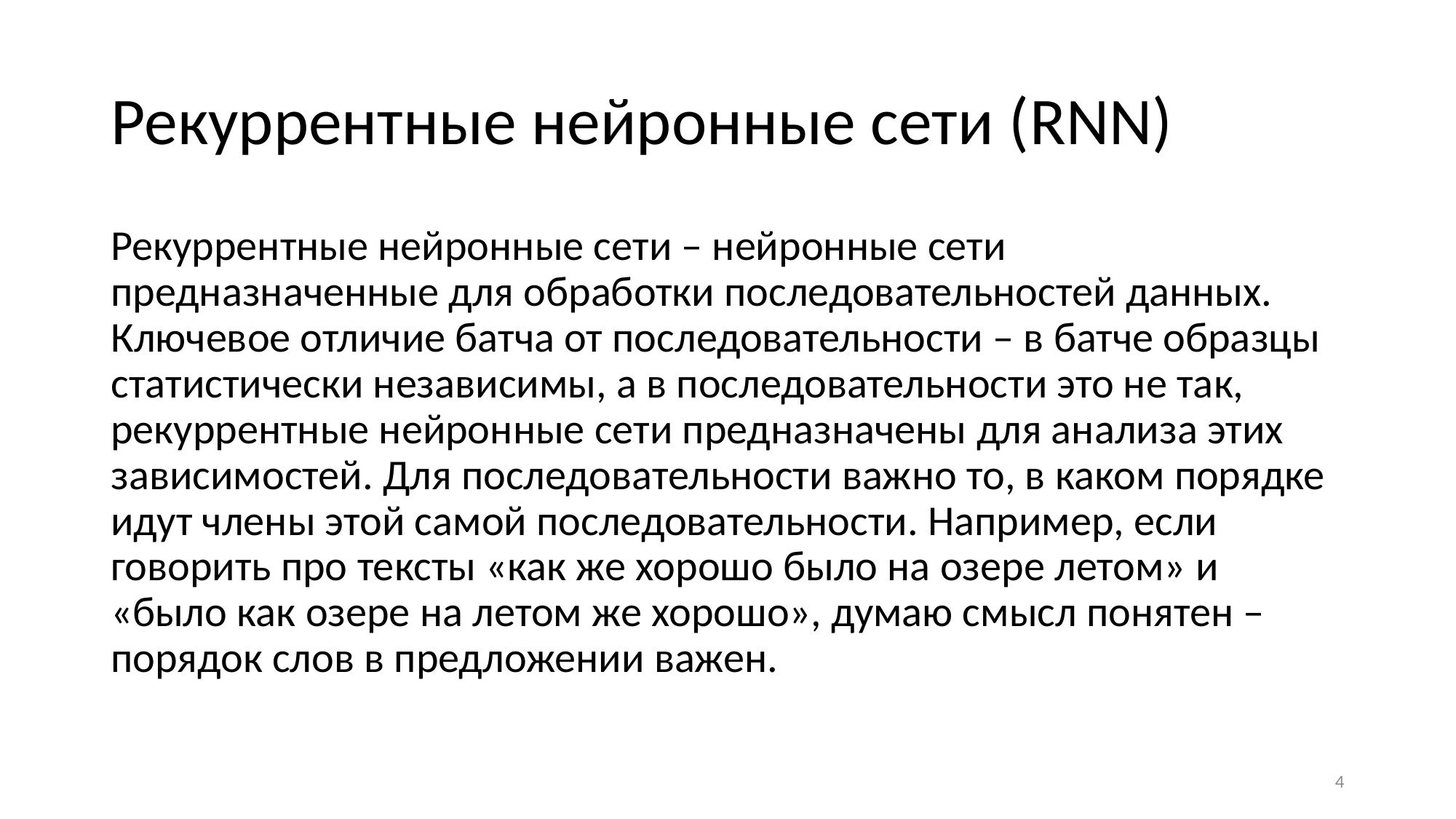

# Рекуррентные нейронные сети (RNN)
Рекуррентные нейронные сети – нейронные сети предназначенные для обработки последовательностей данных. Ключевое отличие батча от последовательности – в батче образцы статистически независимы, а в последовательности это не так, рекуррентные нейронные сети предназначены для анализа этих зависимостей. Для последовательности важно то, в каком порядке идут члены этой самой последовательности. Например, если говорить про тексты «как же хорошо было на озере летом» и «было как озере на летом же хорошо», думаю смысл понятен – порядок слов в предложении важен.
4